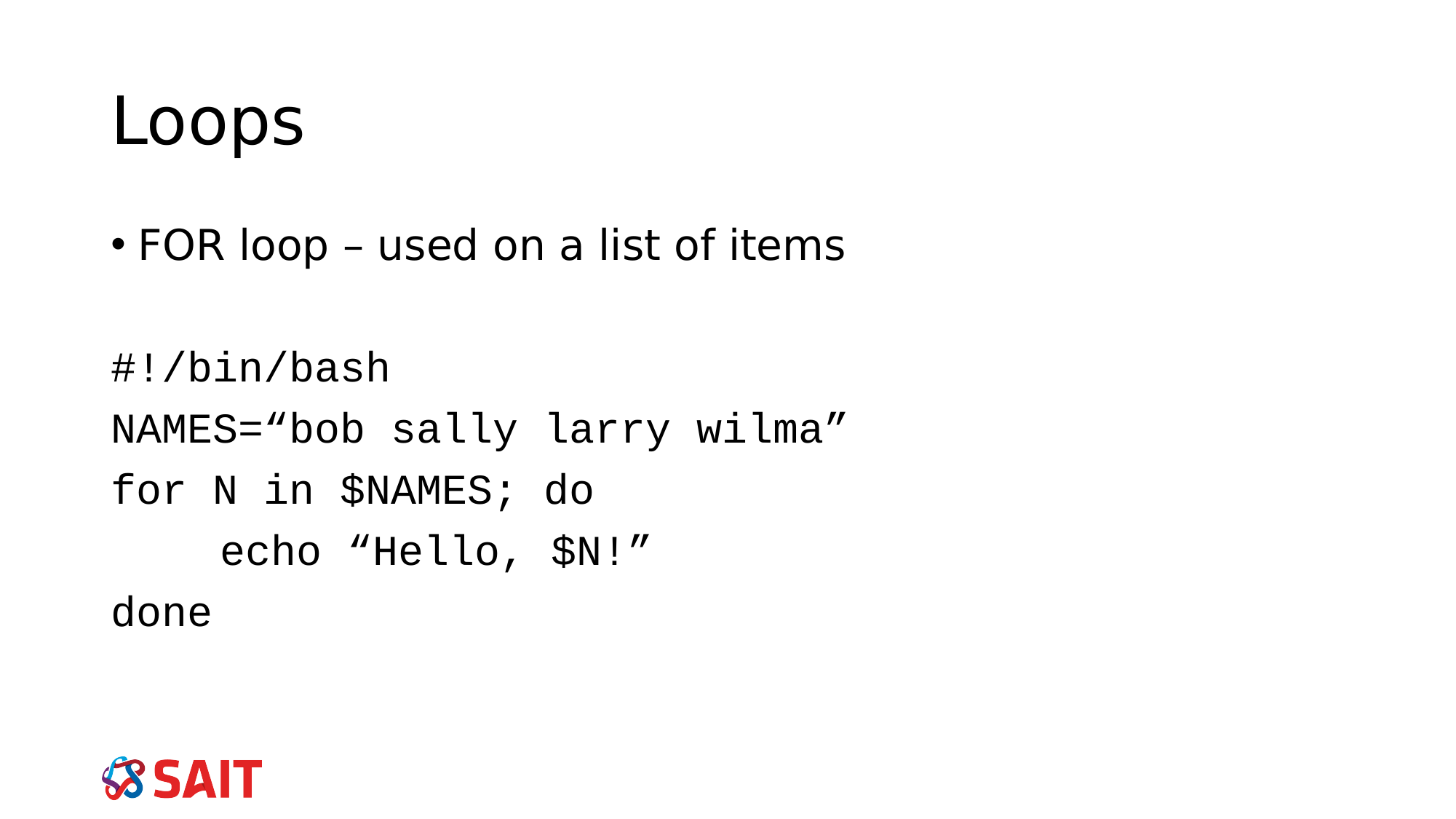

# Loops
FOR loop – used on a list of items

#!/bin/bash
NAMES=“bob sally larry wilma”
for N in $NAMES; do
	echo “Hello, $N!”
done